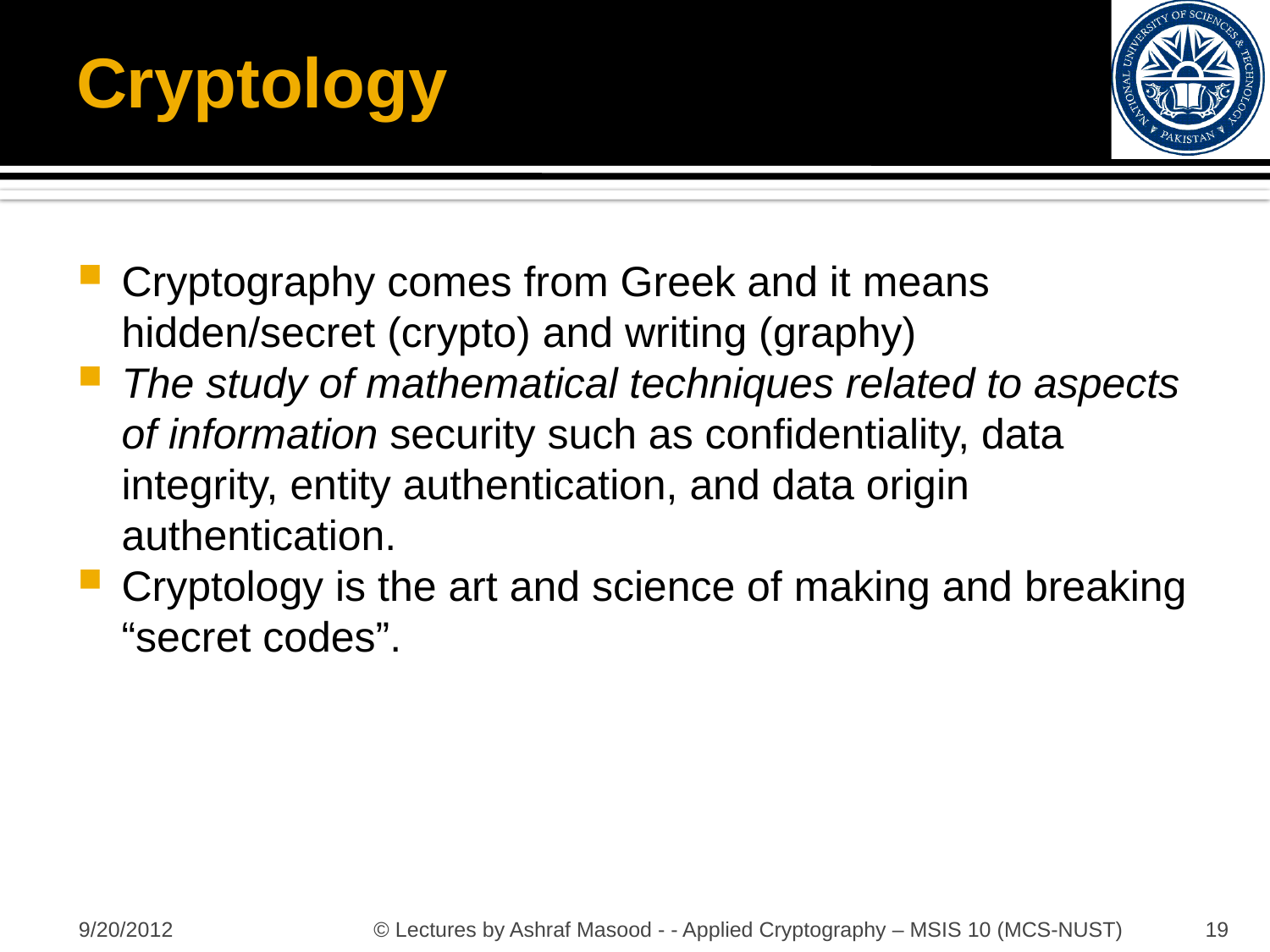

# Cryptology

Cryptography comes from Greek and it means hidden/secret (crypto) and writing (graphy)
The study of mathematical techniques related to aspects of information security such as confidentiality, data integrity, entity authentication, and data origin authentication.
Cryptology is the art and science of making and breaking “secret codes”.

9/20/2012
© Lectures by Ashraf Masood - - Applied Cryptography – MSIS 10 (MCS-NUST)
19